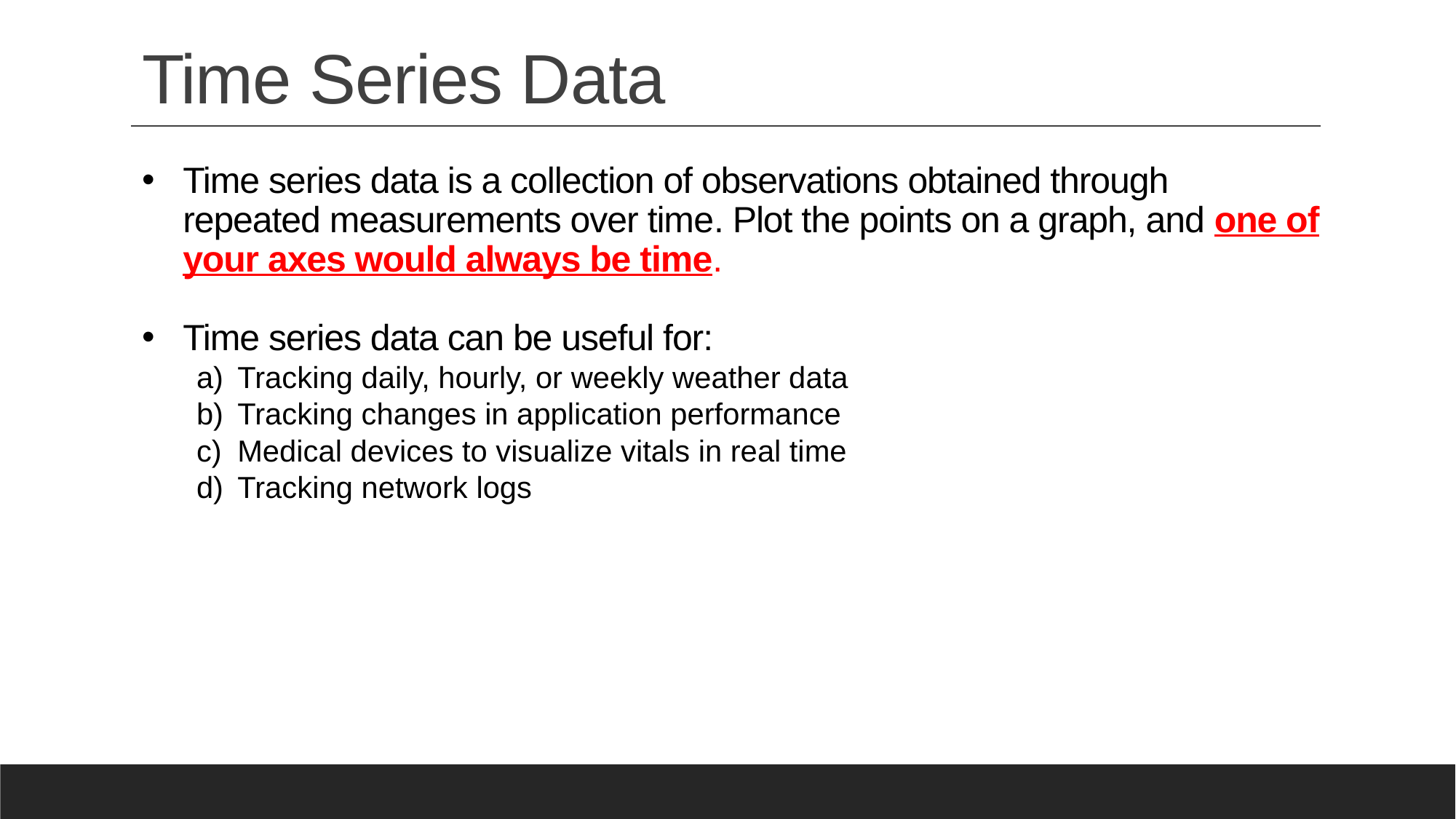

# Time Series Data

Time series data is a collection of observations obtained through repeated measurements over time. Plot the points on a graph, and one of your axes would always be time.

Time series data can be useful for:
Tracking daily, hourly, or weekly weather data
Tracking changes in application performance
Medical devices to visualize vitals in real time
Tracking network logs